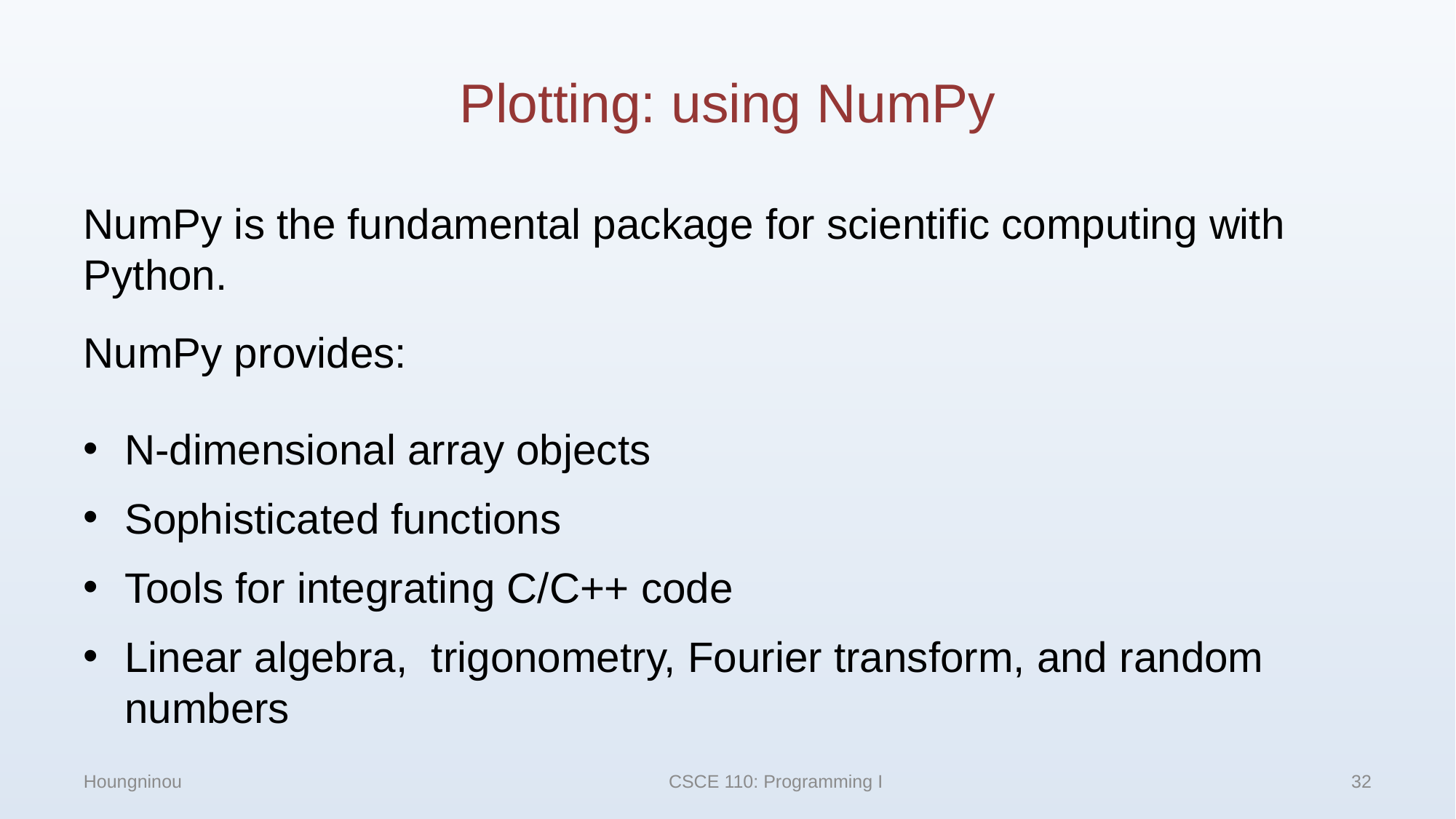

# Plotting: using NumPy
NumPy is the fundamental package for scientific computing with Python.
NumPy provides:
N-dimensional array objects
Sophisticated functions
Tools for integrating C/C++ code
Linear algebra,  trigonometry, Fourier transform, and random numbers
Houngninou
CSCE 110: Programming I
32